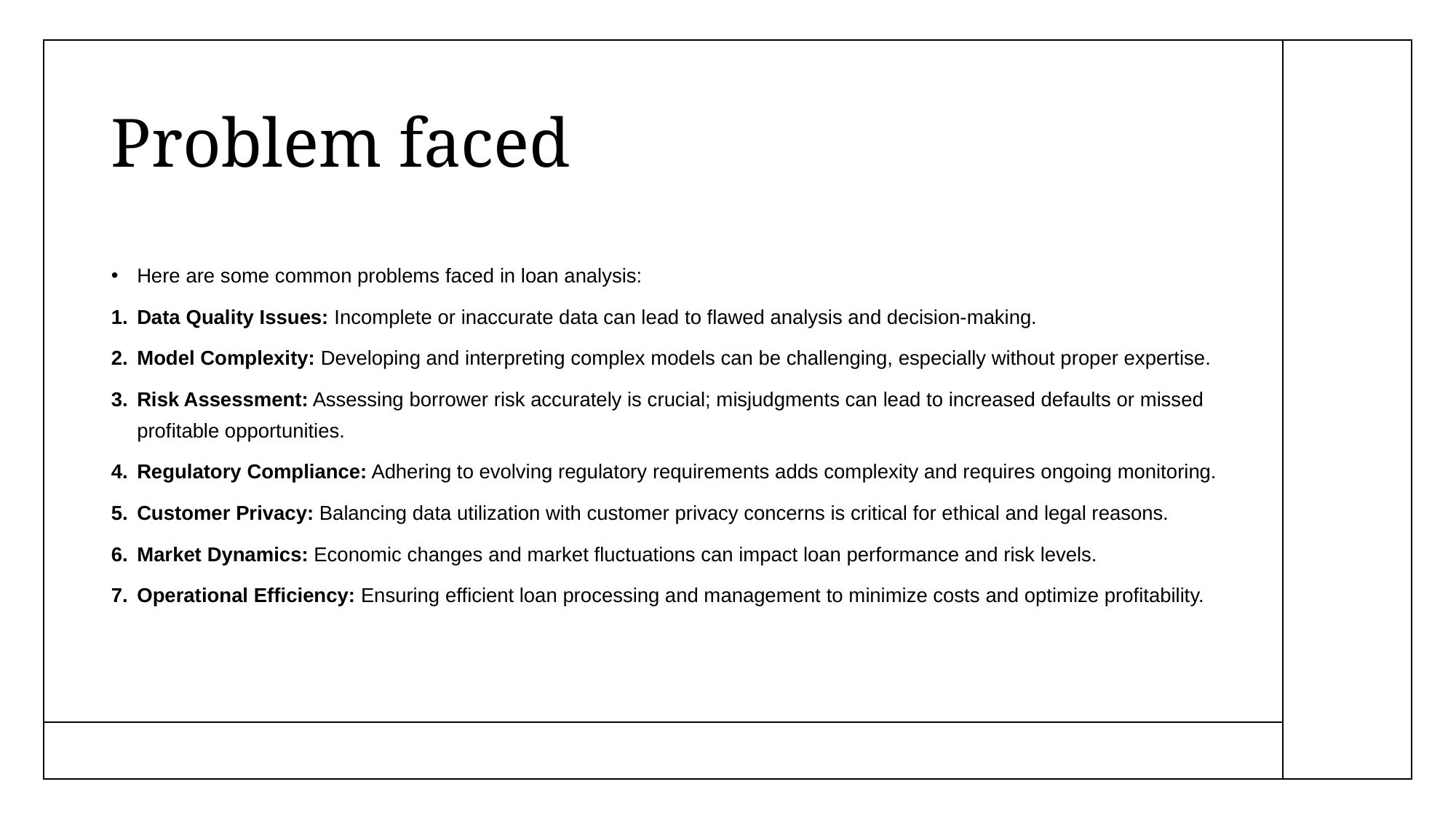

# Problem faced
Here are some common problems faced in loan analysis:
Data Quality Issues: Incomplete or inaccurate data can lead to flawed analysis and decision-making.
Model Complexity: Developing and interpreting complex models can be challenging, especially without proper expertise.
Risk Assessment: Assessing borrower risk accurately is crucial; misjudgments can lead to increased defaults or missed profitable opportunities.
Regulatory Compliance: Adhering to evolving regulatory requirements adds complexity and requires ongoing monitoring.
Customer Privacy: Balancing data utilization with customer privacy concerns is critical for ethical and legal reasons.
Market Dynamics: Economic changes and market fluctuations can impact loan performance and risk levels.
Operational Efficiency: Ensuring efficient loan processing and management to minimize costs and optimize profitability.